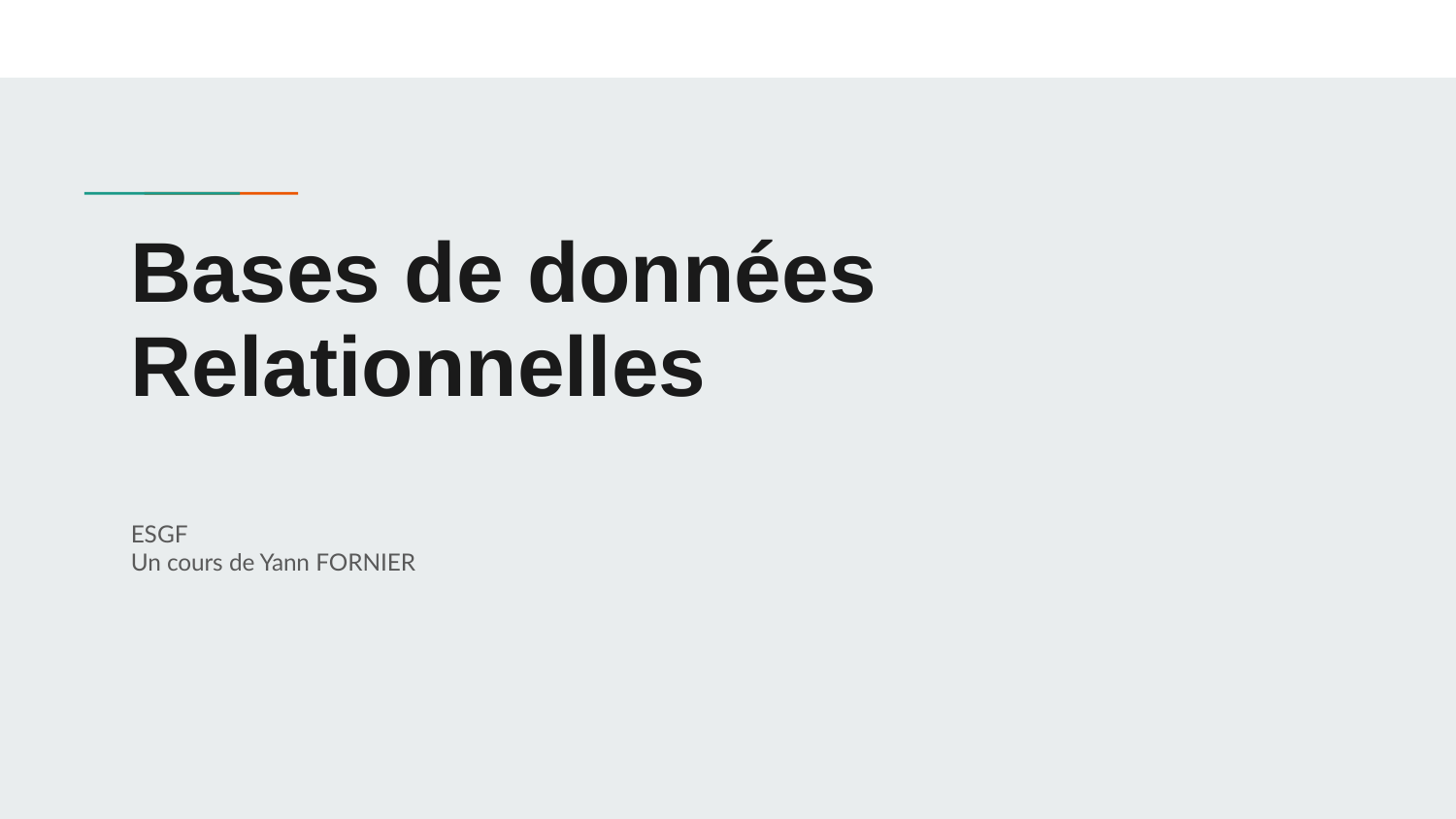

# Bases de données Relationnelles
ESGF
Un cours de Yann FORNIER